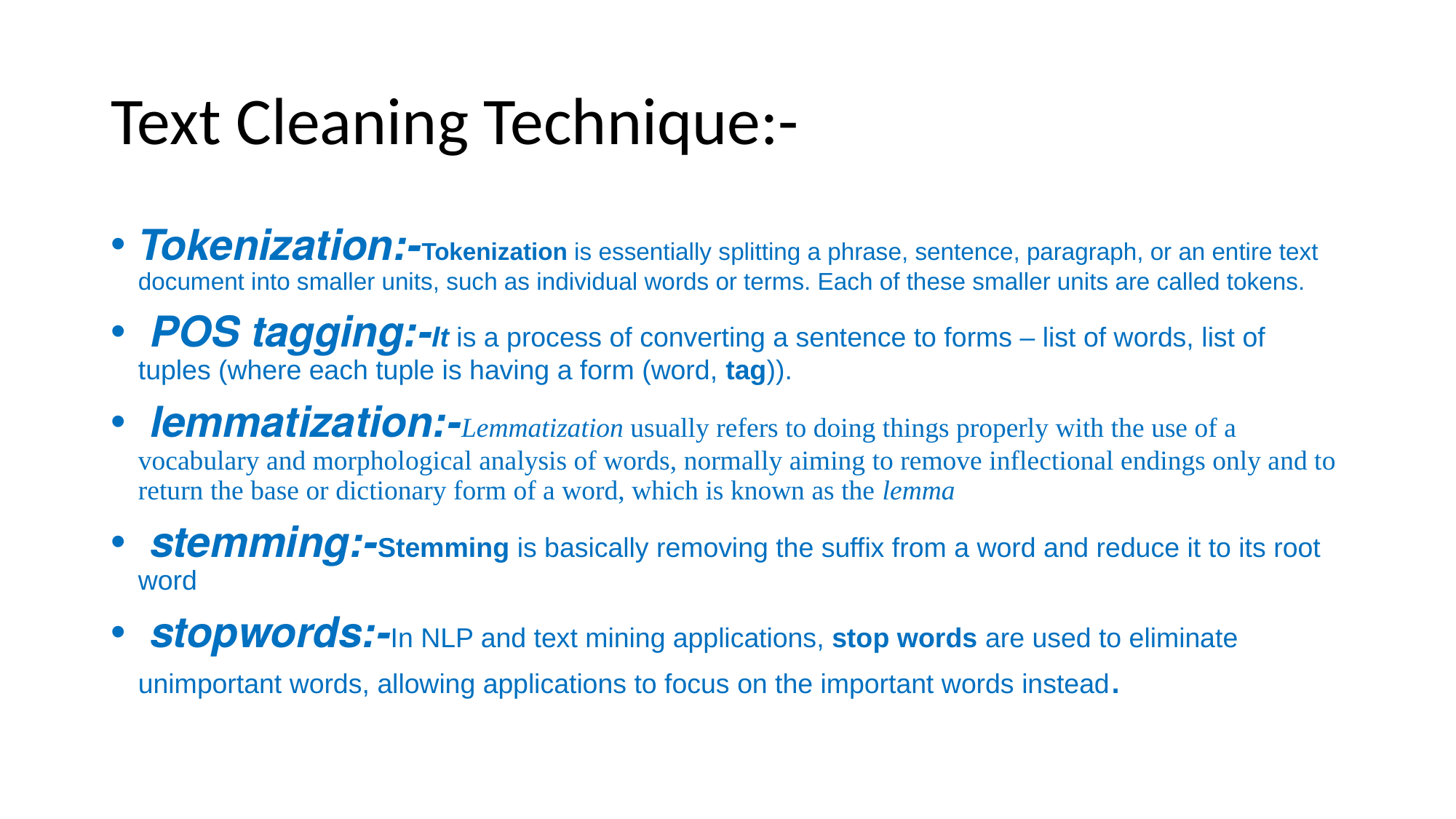

# Text Cleaning Technique:-
Tokenization:-Tokenization is essentially splitting a phrase, sentence, paragraph, or an entire text document into smaller units, such as individual words or terms. Each of these smaller units are called tokens.
 POS tagging:-It is a process of converting a sentence to forms – list of words, list of tuples (where each tuple is having a form (word, tag)).
 lemmatization:-Lemmatization usually refers to doing things properly with the use of a vocabulary and morphological analysis of words, normally aiming to remove inflectional endings only and to return the base or dictionary form of a word, which is known as the lemma
 stemming:-Stemming is basically removing the suffix from a word and reduce it to its root word
 stopwords:-In NLP and text mining applications, stop words are used to eliminate unimportant words, allowing applications to focus on the important words instead.